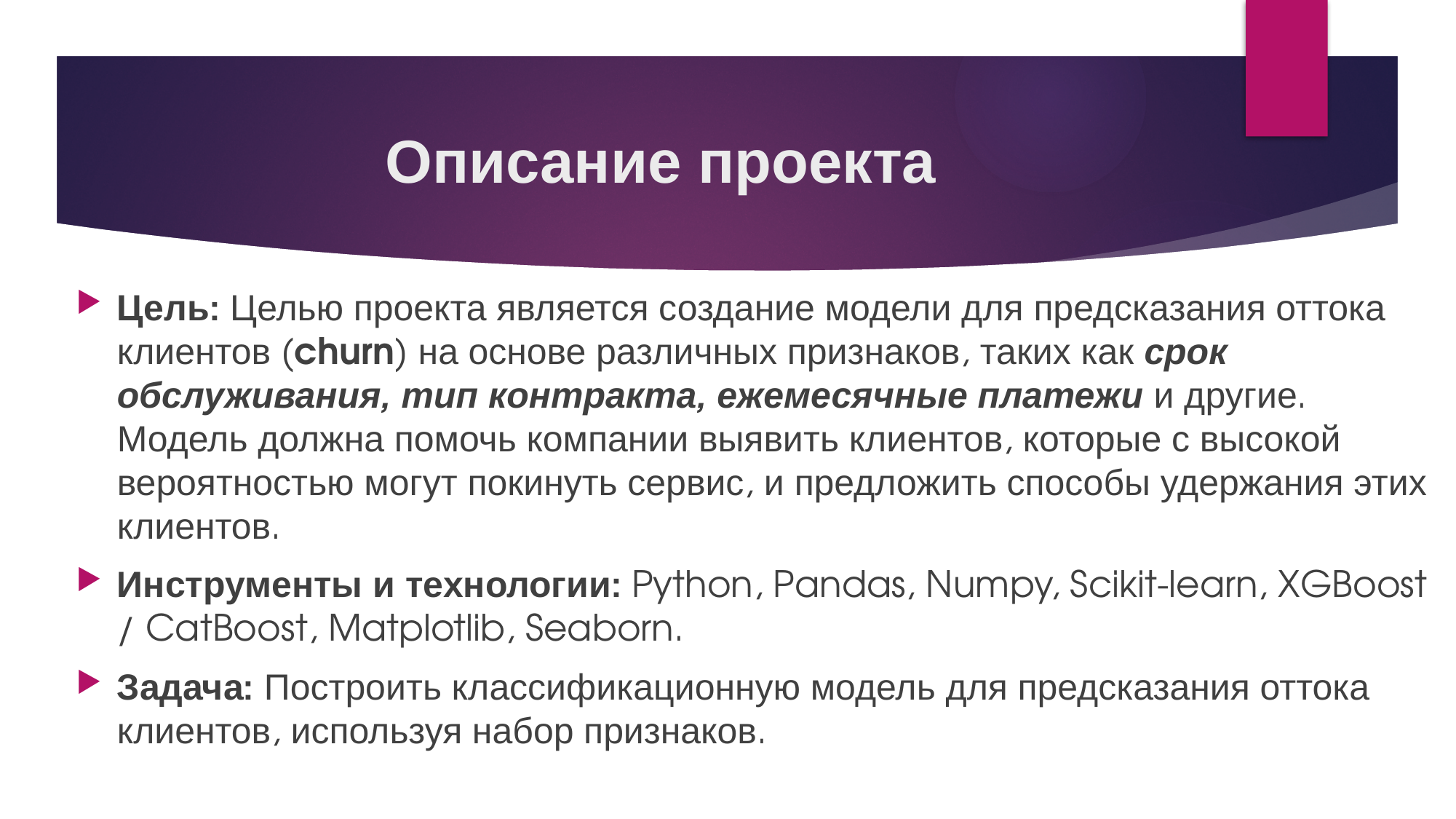

# Описание проекта
Цель: Целью проекта является создание модели для предсказания оттока клиентов (churn) на основе различных признаков, таких как срок обслуживания, тип контракта, ежемесячные платежи и другие. Модель должна помочь компании выявить клиентов, которые с высокой вероятностью могут покинуть сервис, и предложить способы удержания этих клиентов.
Инструменты и технологии: Python, Pandas, Numpy, Scikit-learn, XGBoost / CatBoost, Matplotlib, Seaborn.
Задача: Построить классификационную модель для предсказания оттока клиентов, используя набор признаков.